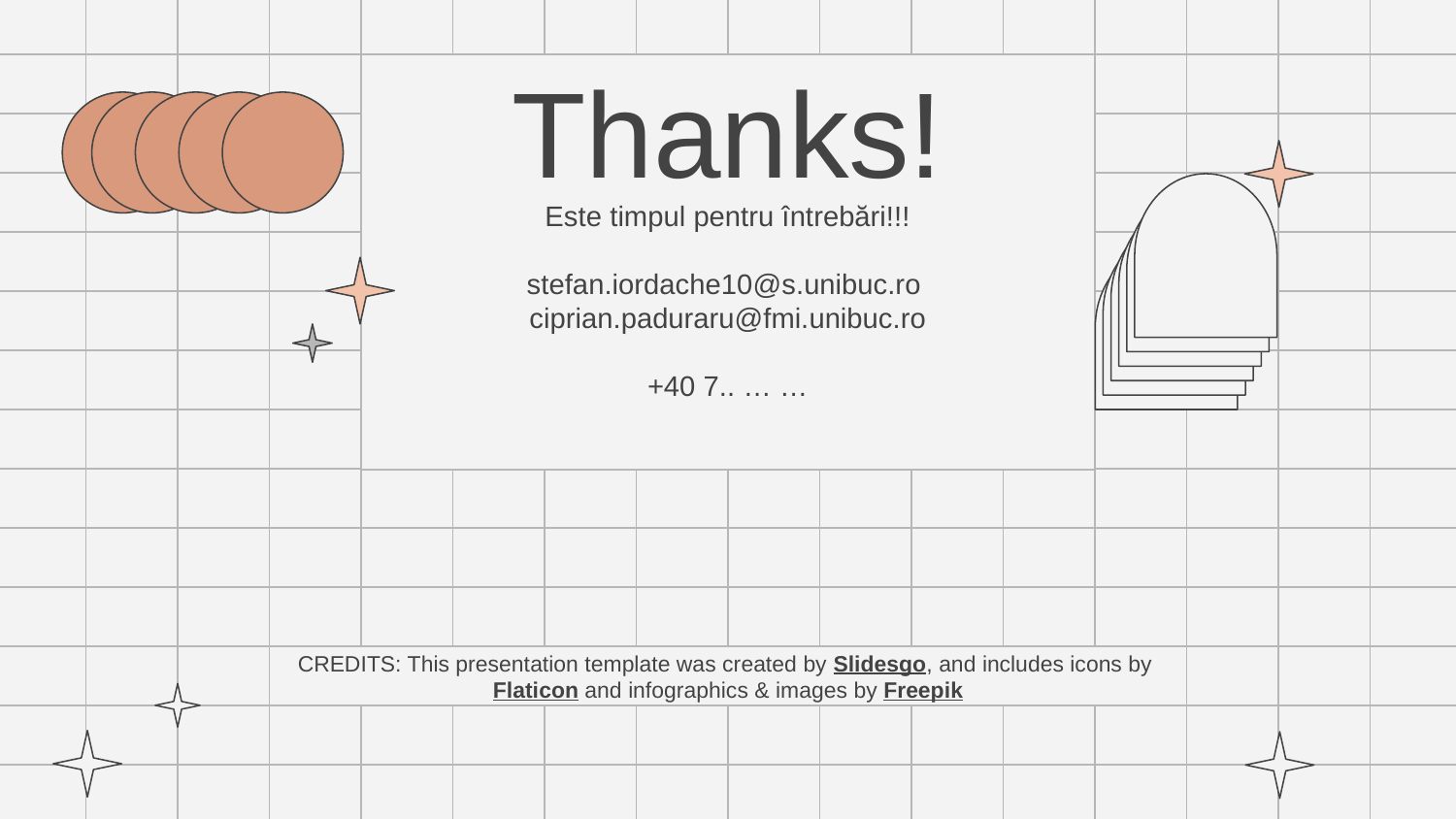

# Thanks!

Este timpul pentru întrebări!!!

stefan.iordache10@s.unibuc.ro
ciprian.paduraru@fmi.unibuc.ro

+40 7.. … …